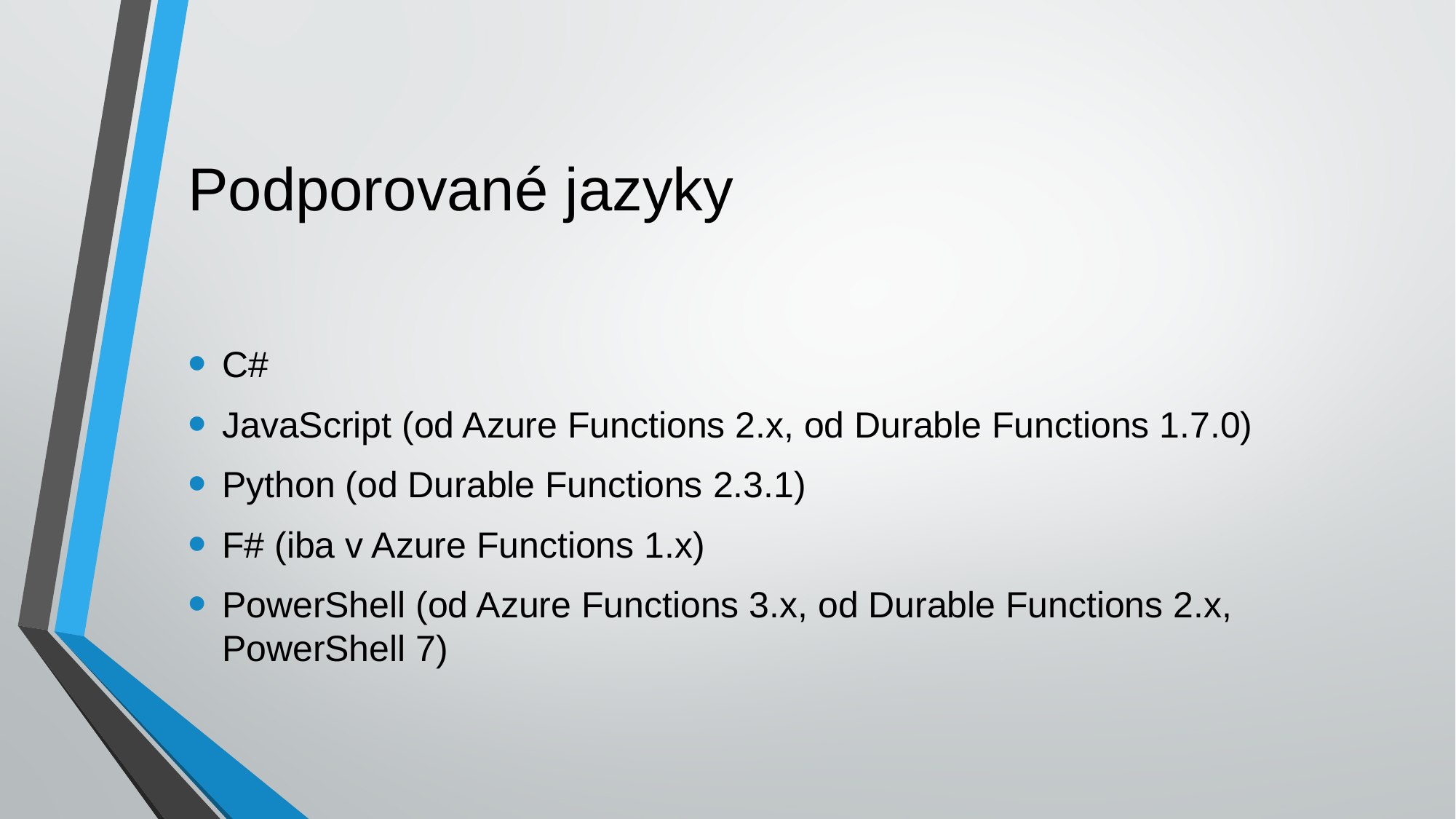

# Podporované jazyky
C#
JavaScript (od Azure Functions 2.x, od Durable Functions 1.7.0)
Python (od Durable Functions 2.3.1)
F# (iba v Azure Functions 1.x)
PowerShell (od Azure Functions 3.x, od Durable Functions 2.x, PowerShell 7)